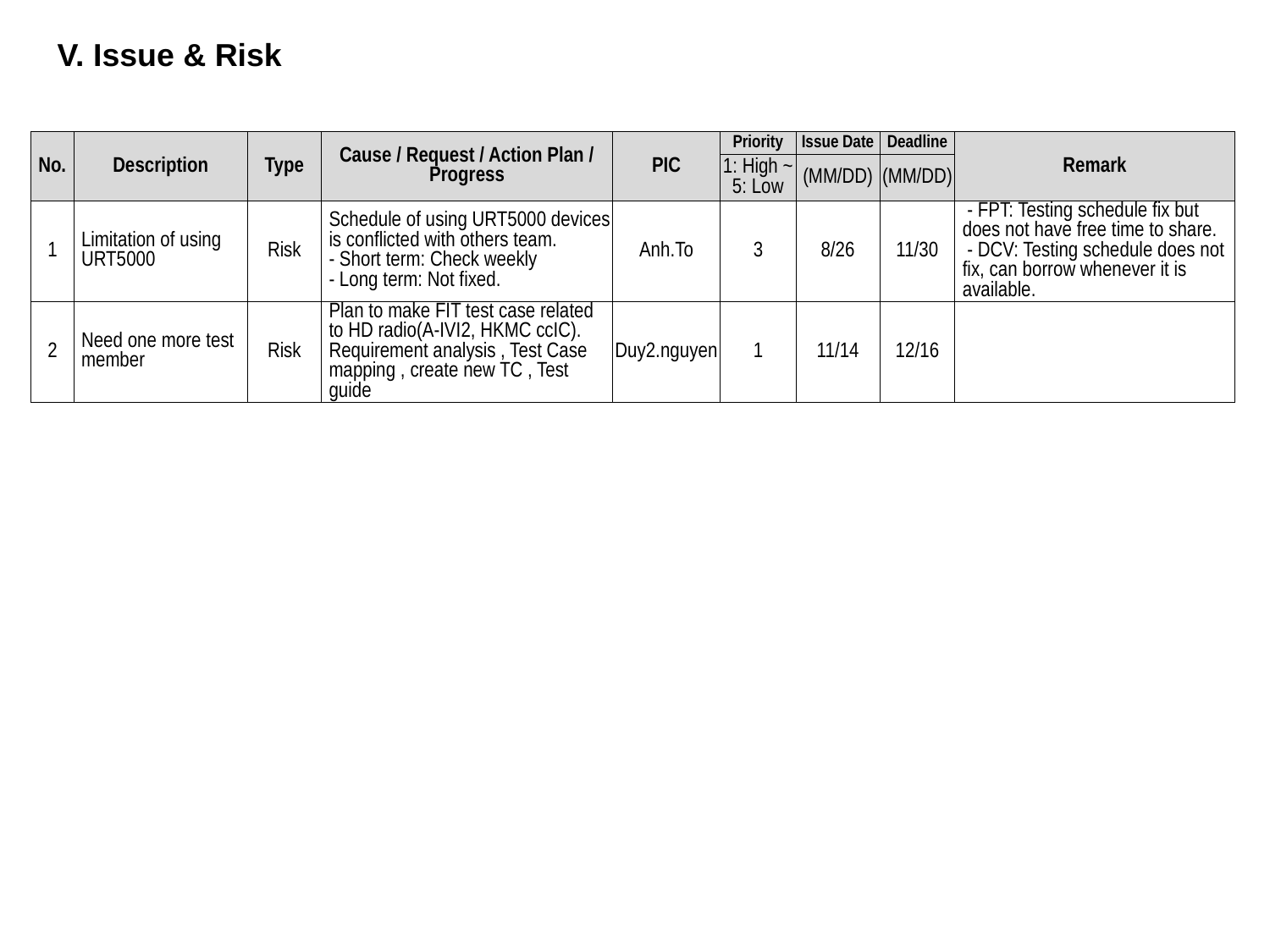

# V. Issue & Risk
| No. | Description | Type | Cause / Request / Action Plan / Progress | PIC | Priority | Issue Date | Deadline | Remark |
| --- | --- | --- | --- | --- | --- | --- | --- | --- |
|  |  |  |  |  | 1: High ~ 5: Low | (MM/DD) | (MM/DD) |  |
| 1 | Limitation of using URT5000 | Risk | Schedule of using URT5000 devices is conflicted with others team. - Short term: Check weekly - Long term: Not fixed. | Anh.To | 3 | 8/26 | 11/30 | - FPT: Testing schedule fix but does not have free time to share. - DCV: Testing schedule does not fix, can borrow whenever it is available. |
| 2 | Need one more test member | Risk | Plan to make FIT test case related to HD radio(A-IVI2, HKMC ccIC). Requirement analysis , Test Case mapping , create new TC , Test guide | Duy2.nguyen | 1 | 11/14 | 12/16 |  |